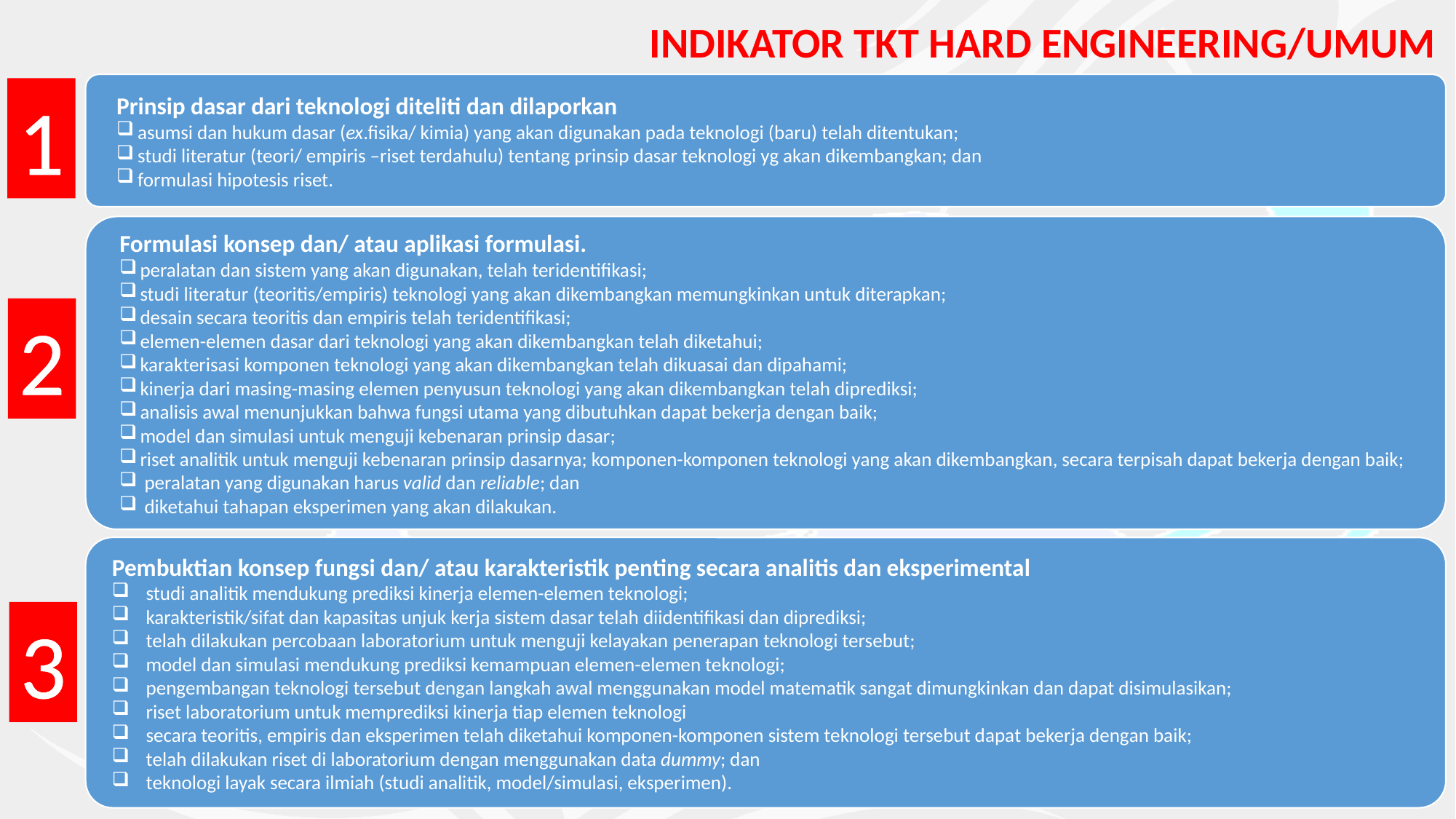

INDIKATOR TKT HARD ENGINEERING/UMUM

Prinsip dasar dari teknologi diteliti dan dilaporkan
asumsi dan hukum dasar (ex.fisika/ kimia) yang akan digunakan pada teknologi (baru) telah ditentukan;
studi literatur (teori/ empiris –riset terdahulu) tentang prinsip dasar teknologi yg akan dikembangkan; dan
formulasi hipotesis riset.
1

Formulasi konsep dan/ atau aplikasi formulasi.
peralatan dan sistem yang akan digunakan, telah teridentifikasi;
studi literatur (teoritis/empiris) teknologi yang akan dikembangkan memungkinkan untuk diterapkan;
desain secara teoritis dan empiris telah teridentifikasi;
elemen-elemen dasar dari teknologi yang akan dikembangkan telah diketahui;
karakterisasi komponen teknologi yang akan dikembangkan telah dikuasai dan dipahami;
kinerja dari masing-masing elemen penyusun teknologi yang akan dikembangkan telah diprediksi;
analisis awal menunjukkan bahwa fungsi utama yang dibutuhkan dapat bekerja dengan baik;
model dan simulasi untuk menguji kebenaran prinsip dasar;
riset analitik untuk menguji kebenaran prinsip dasarnya; komponen-komponen teknologi yang akan dikembangkan, secara terpisah dapat bekerja dengan baik;
 peralatan yang digunakan harus valid dan reliable; dan
 diketahui tahapan eksperimen yang akan dilakukan.
2

Pembuktian konsep fungsi dan/ atau karakteristik penting secara analitis dan eksperimental
studi analitik mendukung prediksi kinerja elemen-elemen teknologi;
karakteristik/sifat dan kapasitas unjuk kerja sistem dasar telah diidentifikasi dan diprediksi;
telah dilakukan percobaan laboratorium untuk menguji kelayakan penerapan teknologi tersebut;
model dan simulasi mendukung prediksi kemampuan elemen-elemen teknologi;
pengembangan teknologi tersebut dengan langkah awal menggunakan model matematik sangat dimungkinkan dan dapat disimulasikan;
riset laboratorium untuk memprediksi kinerja tiap elemen teknologi
secara teoritis, empiris dan eksperimen telah diketahui komponen-komponen sistem teknologi tersebut dapat bekerja dengan baik;
telah dilakukan riset di laboratorium dengan menggunakan data dummy; dan
teknologi layak secara ilmiah (studi analitik, model/simulasi, eksperimen).
3